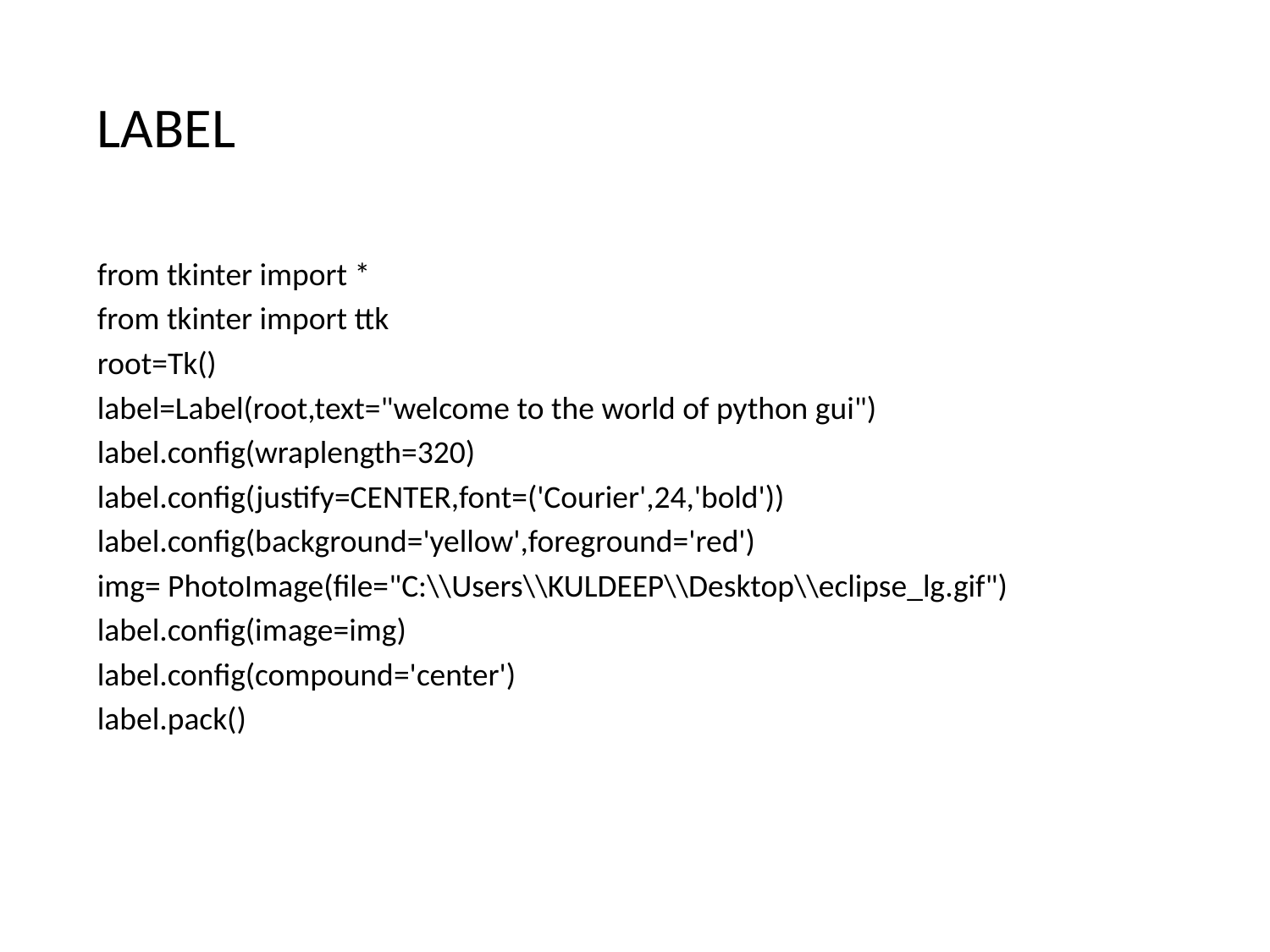

LABEL

from tkinter import *
from tkinter import ttk
root=Tk()
label=Label(root,text="welcome to the world of python gui")
label.config(wraplength=320)
label.config(justify=CENTER,font=('Courier',24,'bold'))
label.config(background='yellow',foreground='red')
img= PhotoImage(file="C:\\Users\\KULDEEP\\Desktop\\eclipse_lg.gif")
label.config(image=img)
label.config(compound='center')
label.pack()